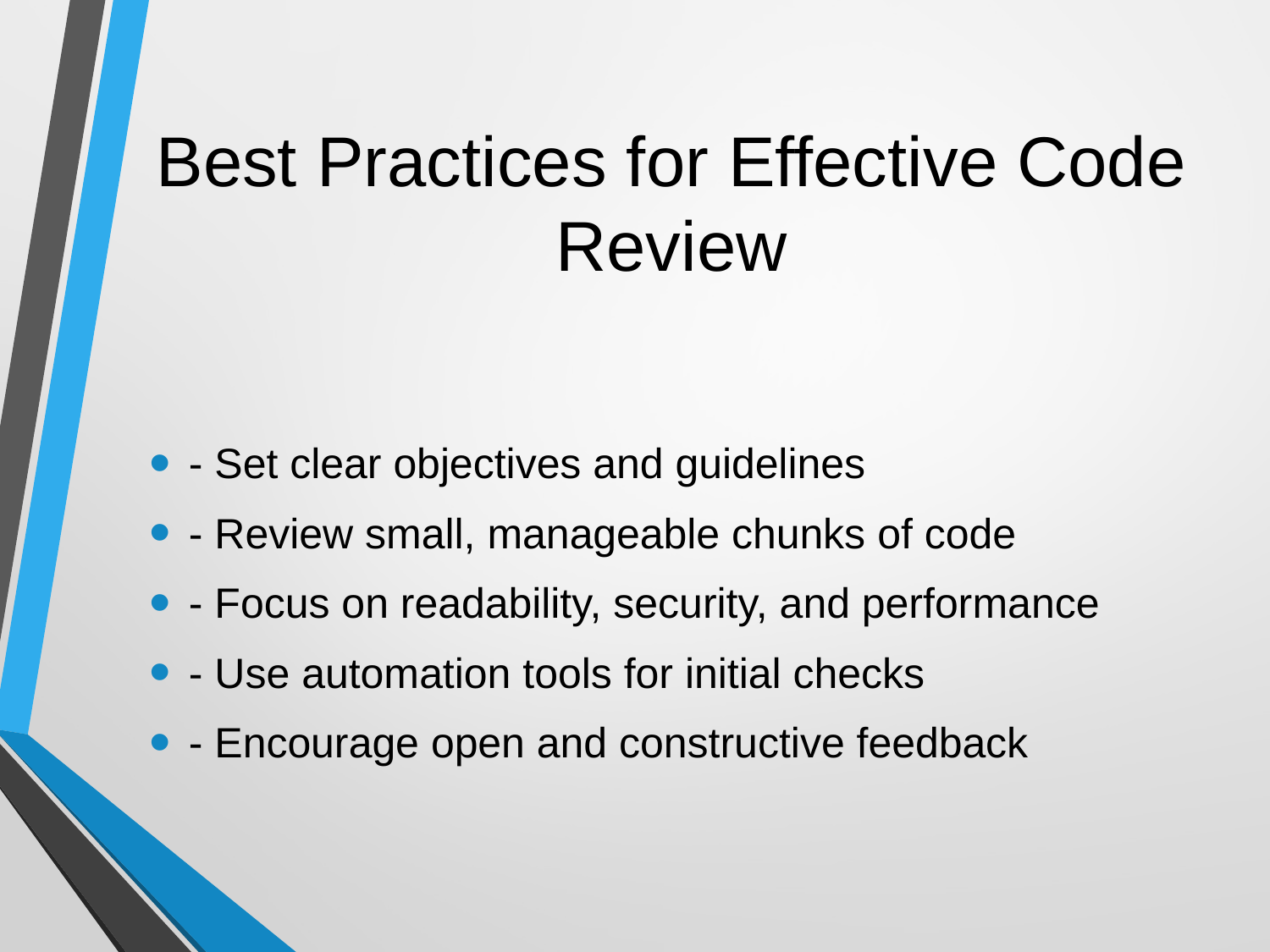

# Best Practices for Effective Code Review
- Set clear objectives and guidelines
- Review small, manageable chunks of code
- Focus on readability, security, and performance
- Use automation tools for initial checks
- Encourage open and constructive feedback